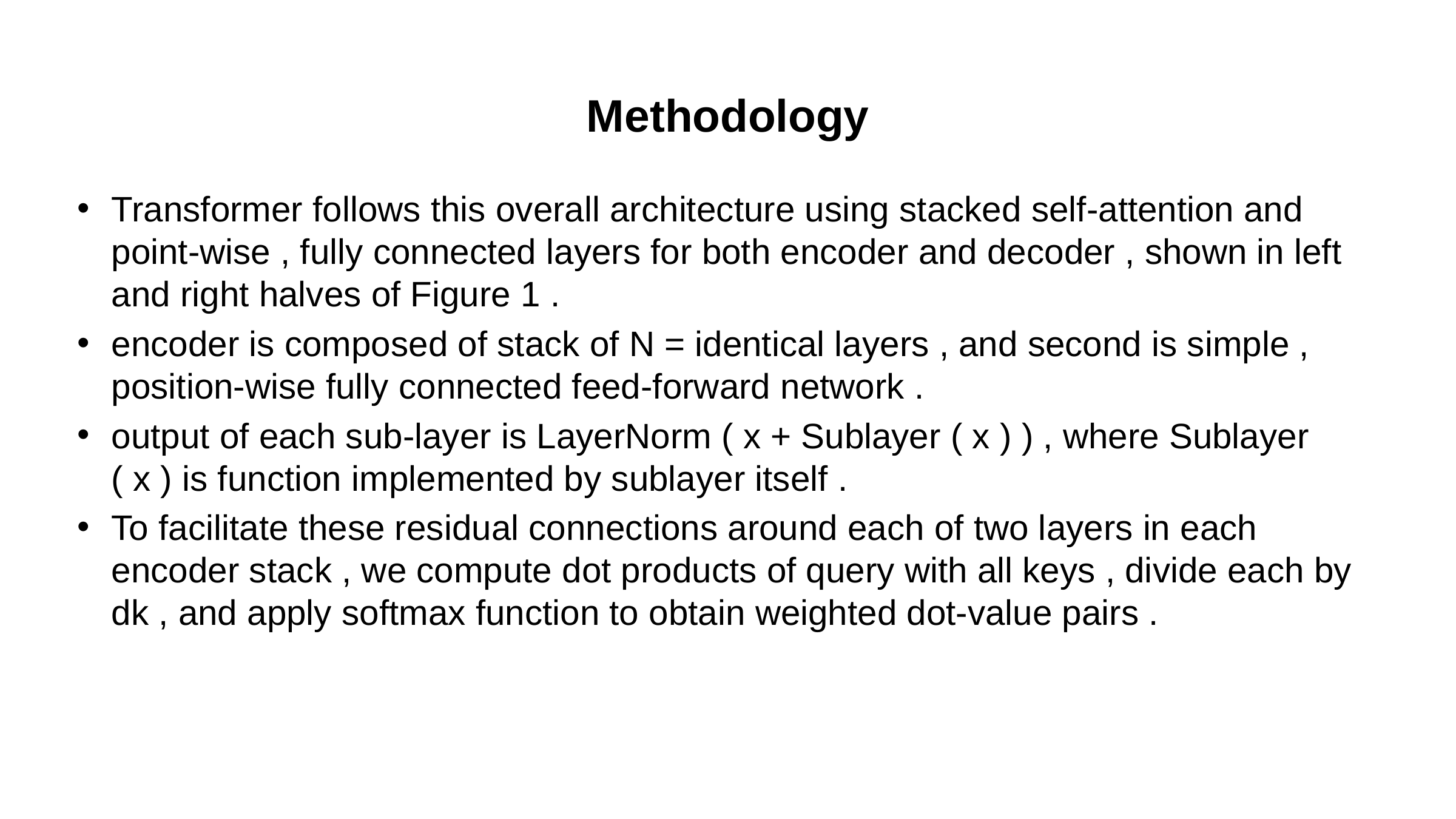

# Methodology
Transformer follows this overall architecture using stacked self-attention and point-wise , fully connected layers for both encoder and decoder , shown in left and right halves of Figure 1 .
encoder is composed of stack of N = identical layers , and second is simple , position-wise fully connected feed-forward network .
output of each sub-layer is LayerNorm ( x + Sublayer ( x ) ) , where Sublayer ( x ) is function implemented by sublayer itself .
To facilitate these residual connections around each of two layers in each encoder stack , we compute dot products of query with all keys , divide each by dk , and apply softmax function to obtain weighted dot-value pairs .